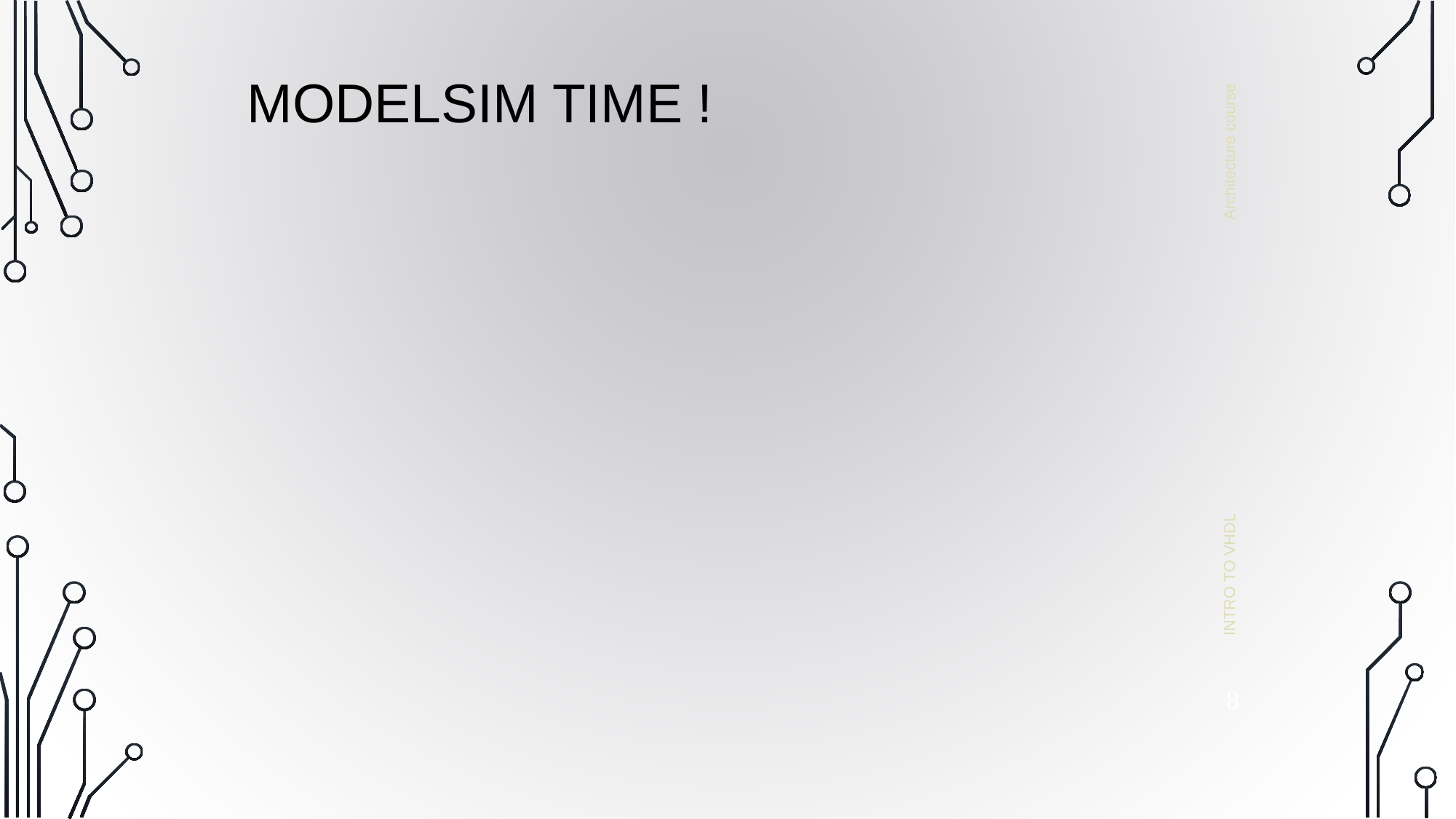

MODELSIM TIME !

Architecture course
INTRO TO VHDL
8